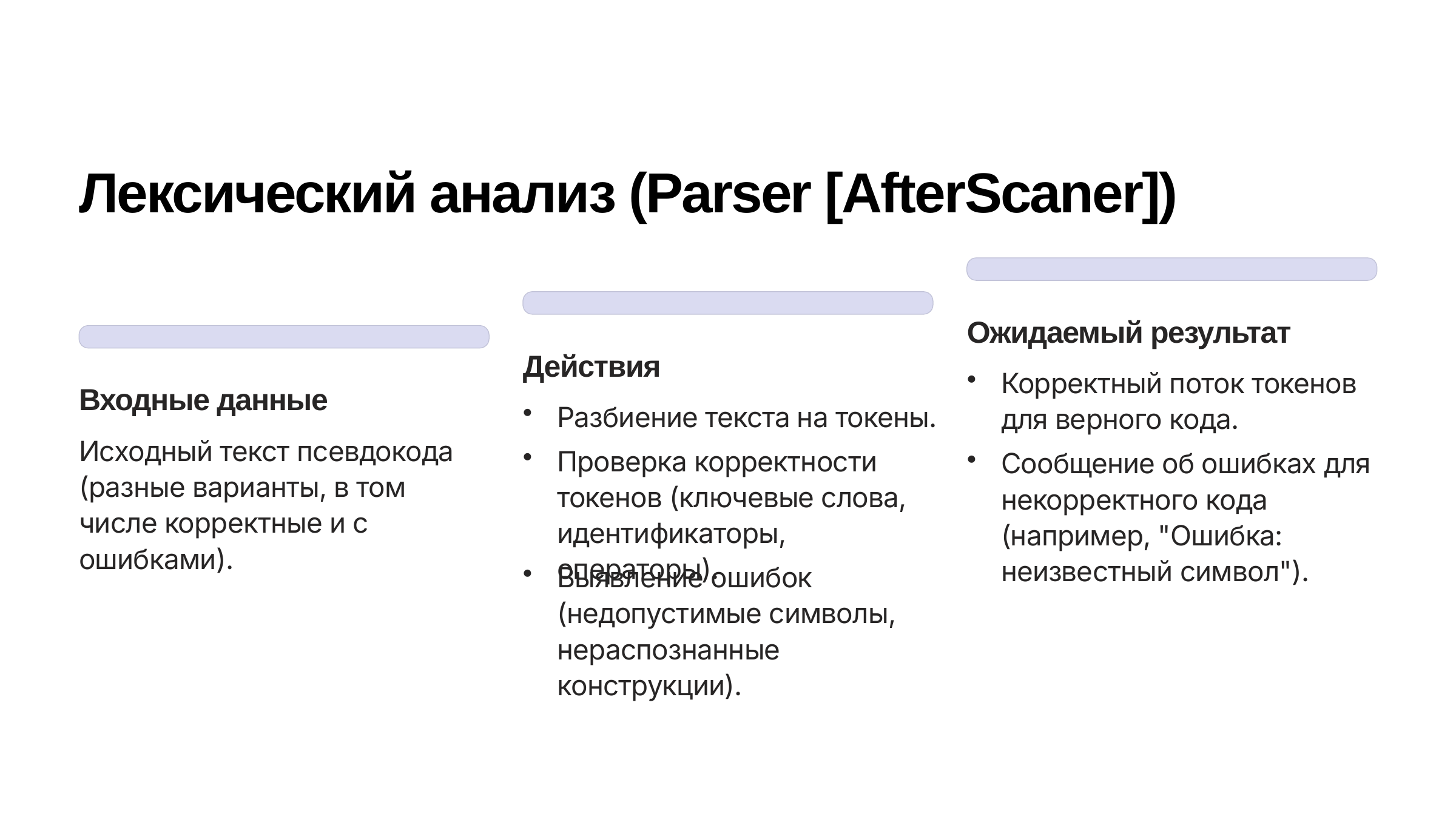

Лексический анализ (Parser [AfterScaner])

Ожидаемый результат

Действия
Корректный поток токенов для верного кода.
Входные данные
Разбиение текста на токены.
Исходный текст псевдокода (разные варианты, в том числе корректные и с ошибками).
Проверка корректности токенов (ключевые слова, идентификаторы, операторы).
Сообщение об ошибках для некорректного кода (например, "Ошибка: неизвестный символ").
Выявление ошибок (недопустимые символы, нераспознанные конструкции).